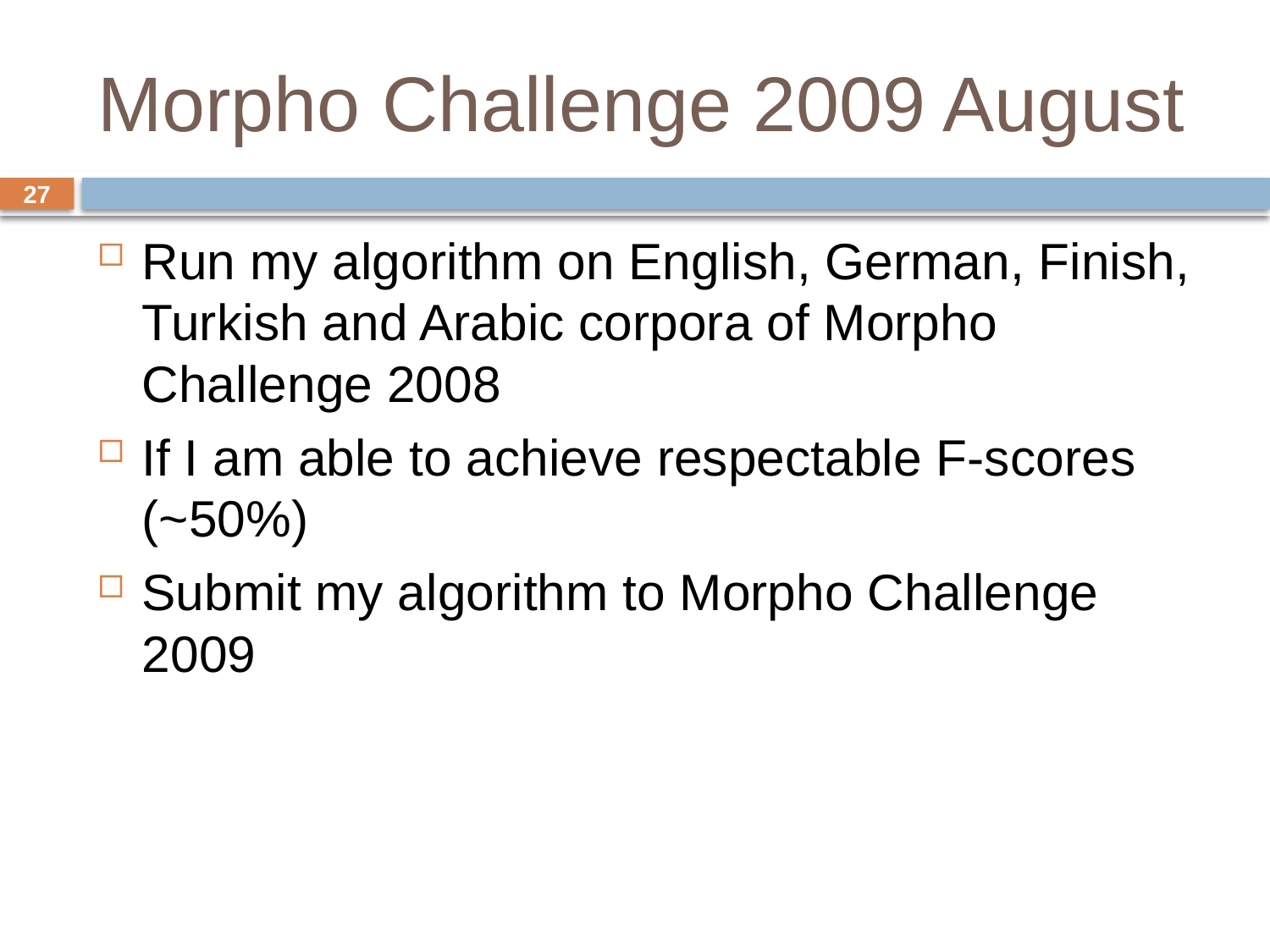

# Morpho Challenge 2009 August
27
Run my algorithm on English, German, Finish, Turkish and Arabic corpora of Morpho Challenge 2008
If I am able to achieve respectable F-scores (~50%)
Submit my algorithm to Morpho Challenge 2009